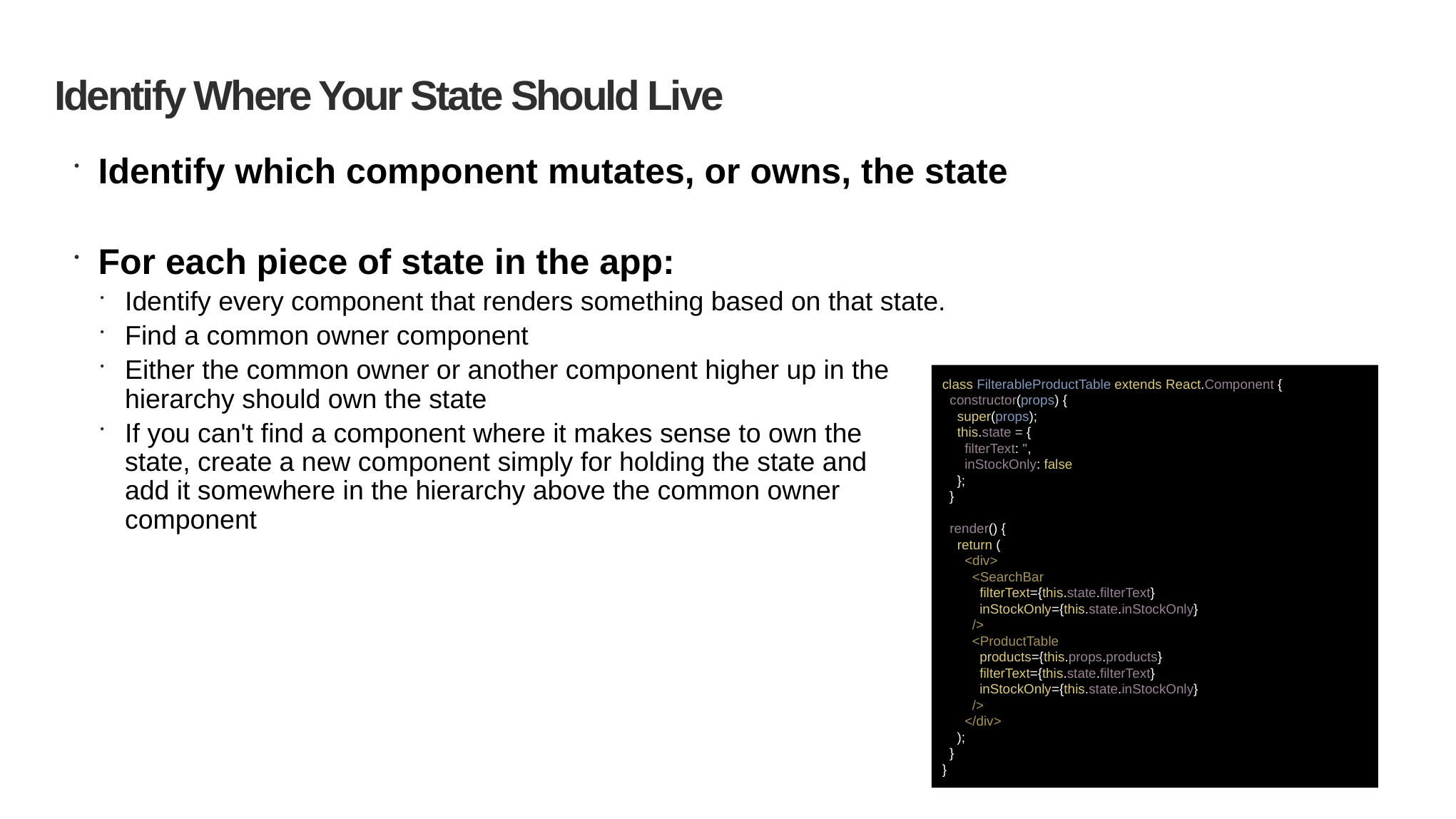

# Identify Where Your State Should Live
Identify which component mutates, or owns, the state

For each piece of state in the app:
Identify every component that renders something based on that state.
Find a common owner component
Either the common owner or another component higher up in the
hierarchy should own the state
If you can't find a component where it makes sense to own the
state, create a new component simply for holding the state and
add it somewhere in the hierarchy above the common owner
component

class FilterableProductTable extends React.Component {
  constructor(props) {
    super(props);
    this.state = {
      filterText: '',
      inStockOnly: false
    };
  }
  render() {
    return (
      <div>
        <SearchBar
          filterText={this.state.filterText}
          inStockOnly={this.state.inStockOnly}
        />
        <ProductTable
          products={this.props.products}
          filterText={this.state.filterText}
          inStockOnly={this.state.inStockOnly}
        />
      </div>
    );
  }
}